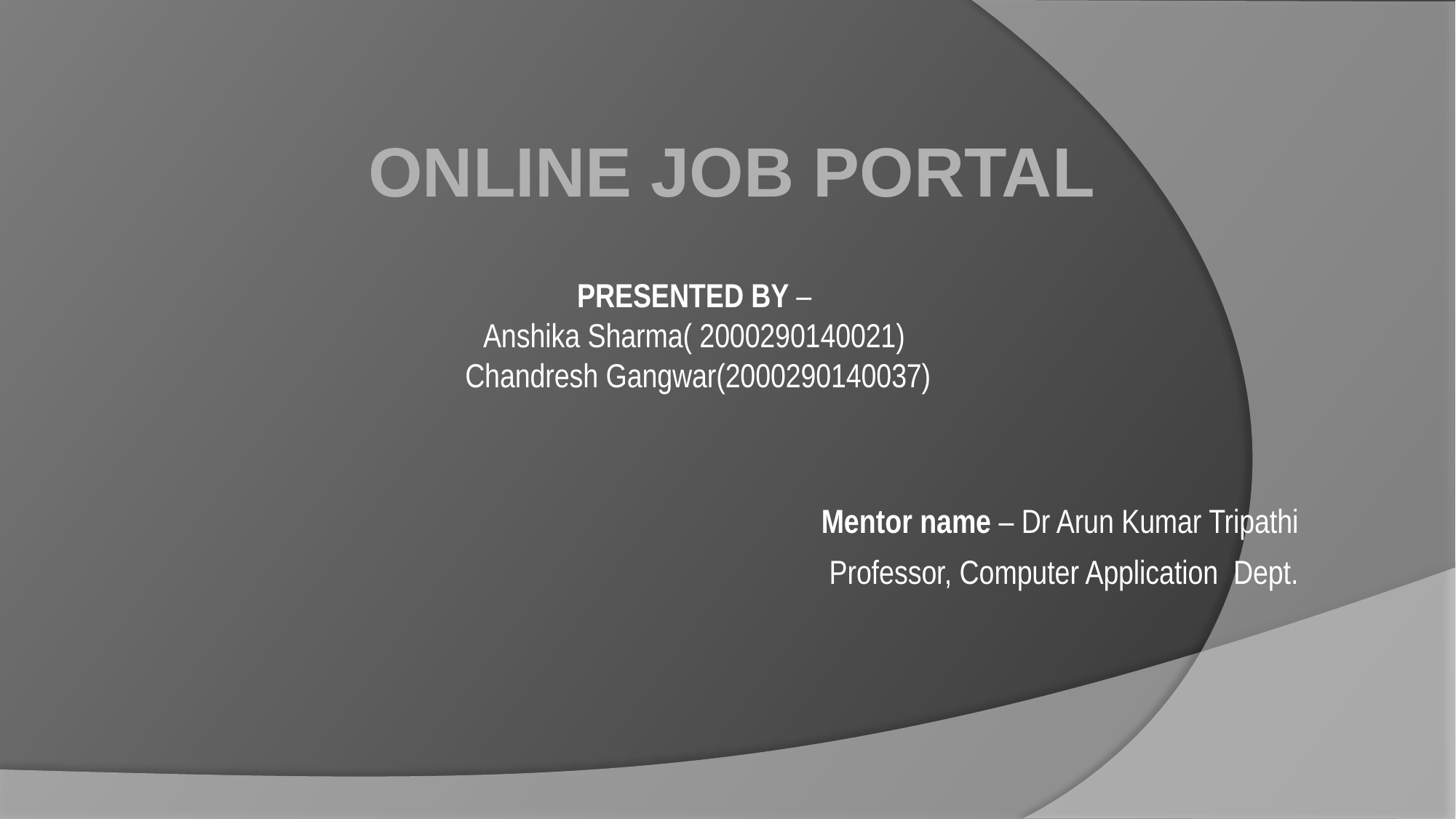

Online job portal
PRESENTED BY –
Anshika Sharma( 2000290140021)
Chandresh Gangwar(2000290140037)

Mentor name – Dr Arun Kumar Tripathi
 Professor, Computer Application  Dept.